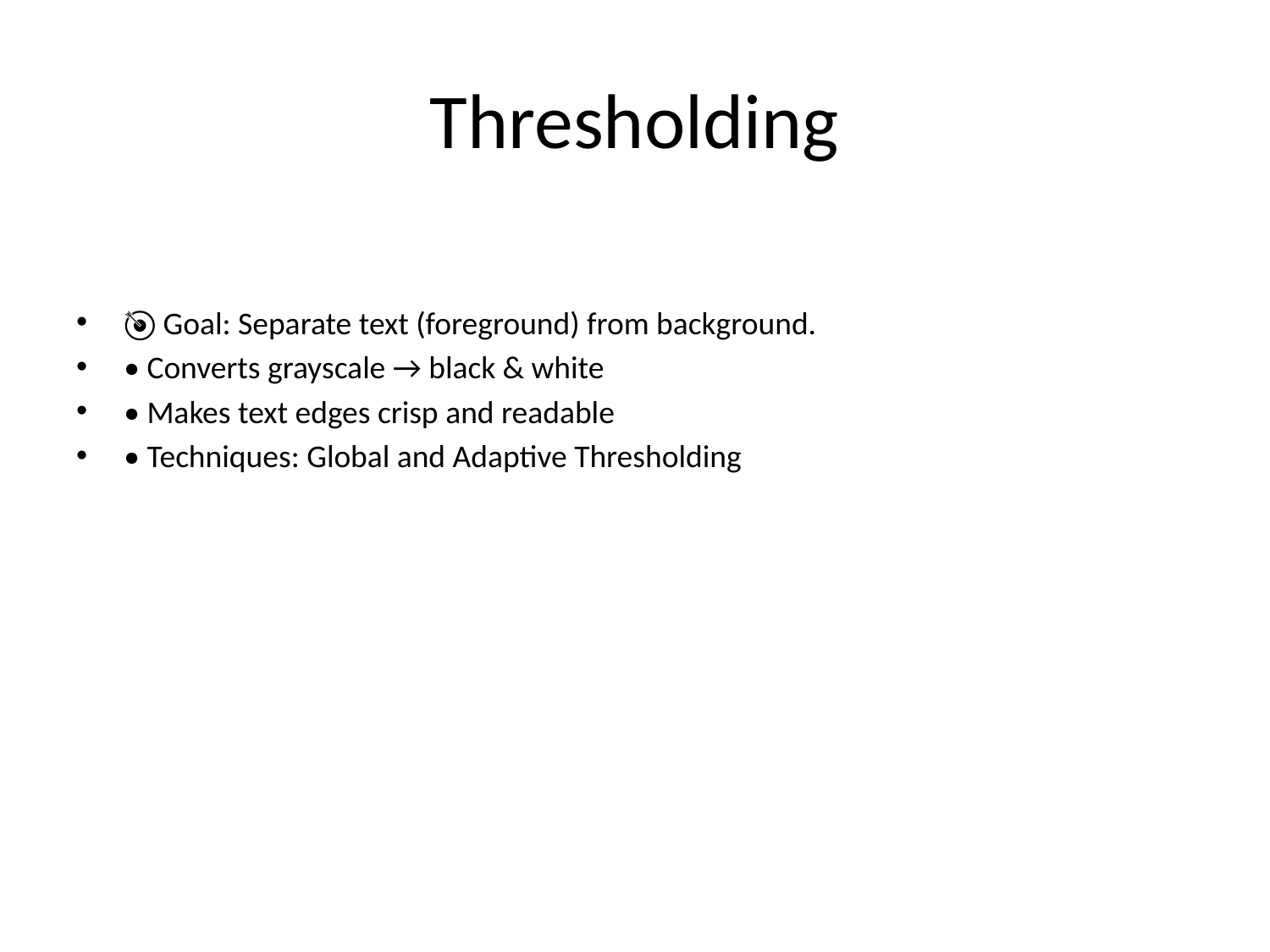

# Thresholding

🎯 Goal: Separate text (foreground) from background.
• Converts grayscale → black & white
• Makes text edges crisp and readable
• Techniques: Global and Adaptive Thresholding